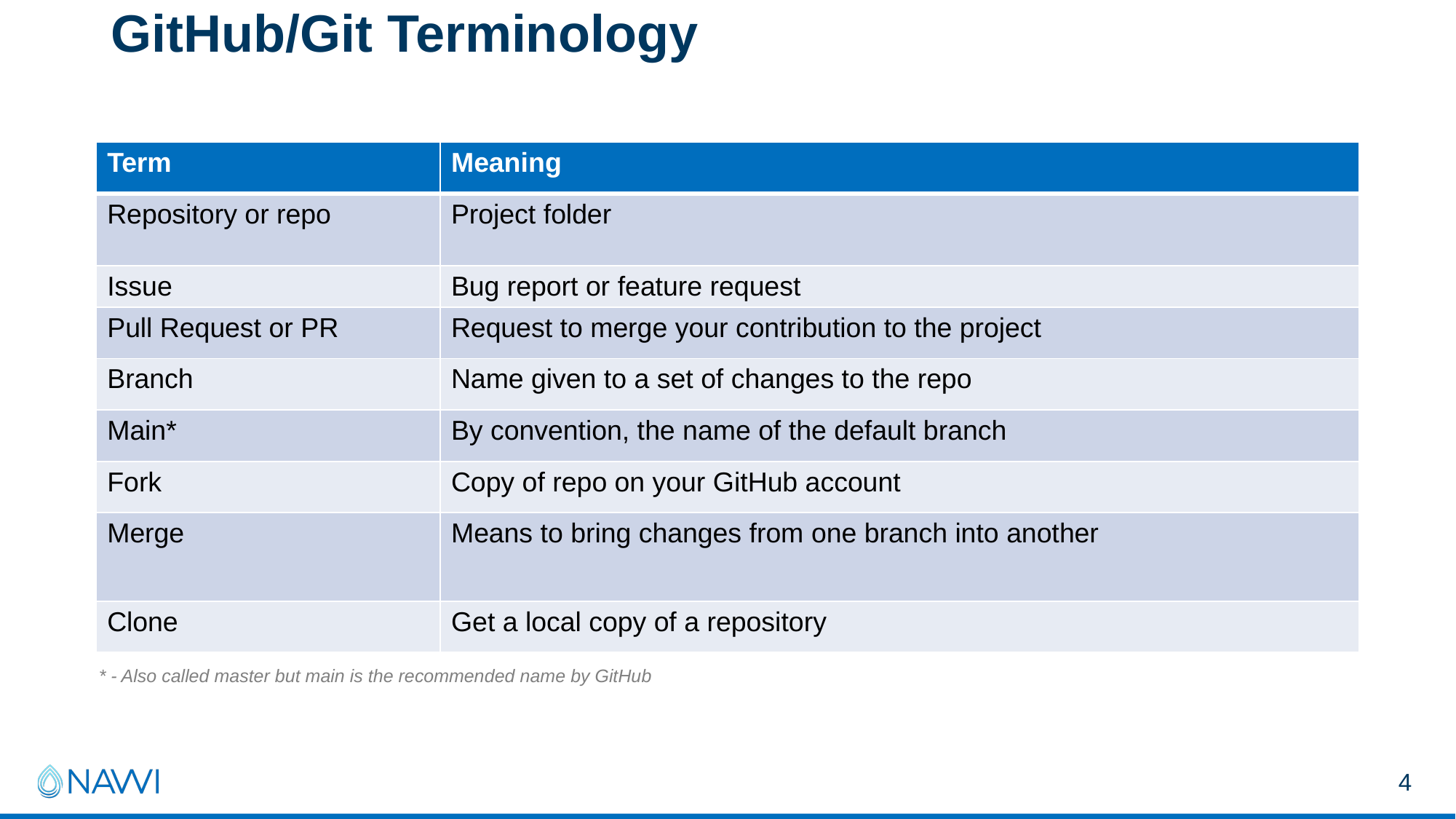

# GitHub/Git Terminology
| Term | Meaning |
| --- | --- |
| Repository or repo | Project folder |
| Issue | Bug report or feature request |
| Pull Request or PR | Request to merge your contribution to the project |
| Branch | Name given to a set of changes to the repo |
| Main\* | By convention, the name of the default branch |
| Fork | Copy of repo on your GitHub account |
| Merge | Means to bring changes from one branch into another |
| Clone | Get a local copy of a repository |
* - Also called master but main is the recommended name by GitHub
4